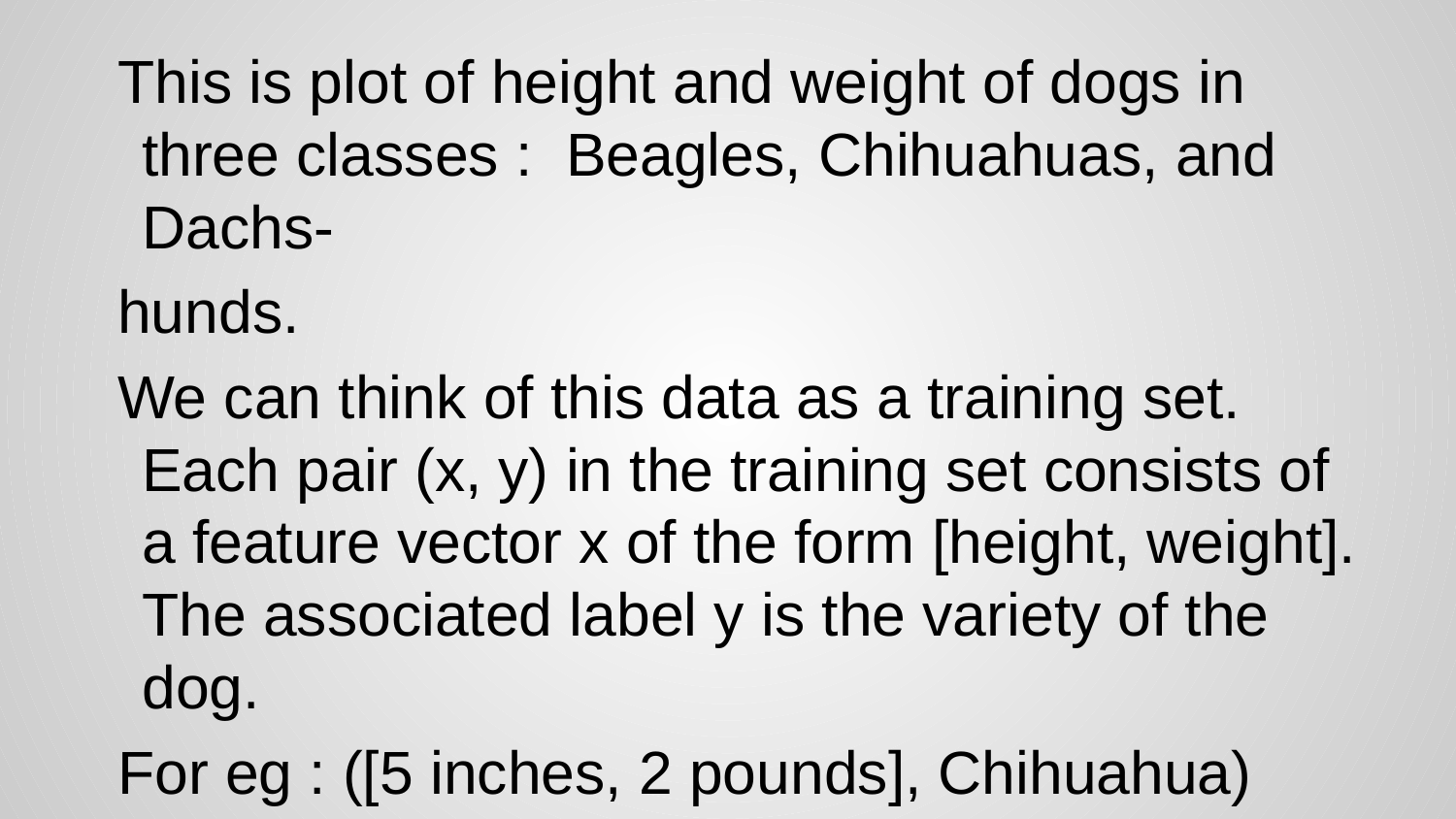

This is plot of height and weight of dogs in three classes :  Beagles, Chihuahuas, and Dachs-
hunds.
We can think of this data as a training set. Each pair (x, y) in the training set consists of a feature vector x of the form [height, weight]. The associated label y is the variety of the dog.
For eg : ([5 inches, 2 pounds], Chihuahua)